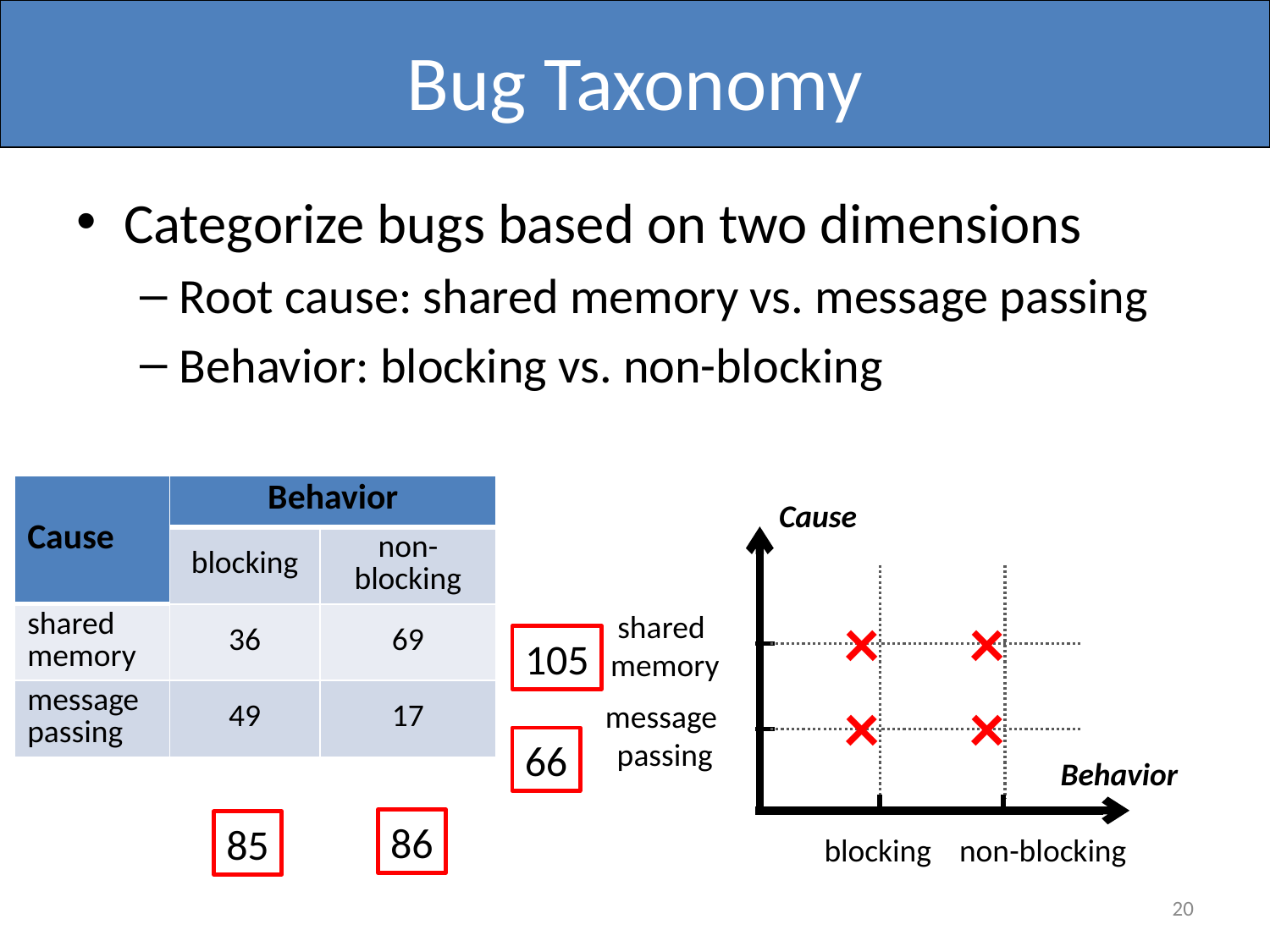

# Bug Taxonomy
Categorize bugs based on two dimensions
Root cause: shared memory vs. message passing
Behavior: blocking vs. non-blocking

| Cause | Behavior |  |
| --- | --- | --- |
|  | blocking | non-blocking |
| shared memory | 36 | 69 |
| message passing | 49 | 17 |
Cause
×
×
shared
memory
105
×
×
message
passing
66
Behavior
86
85
blocking
non-blocking
20